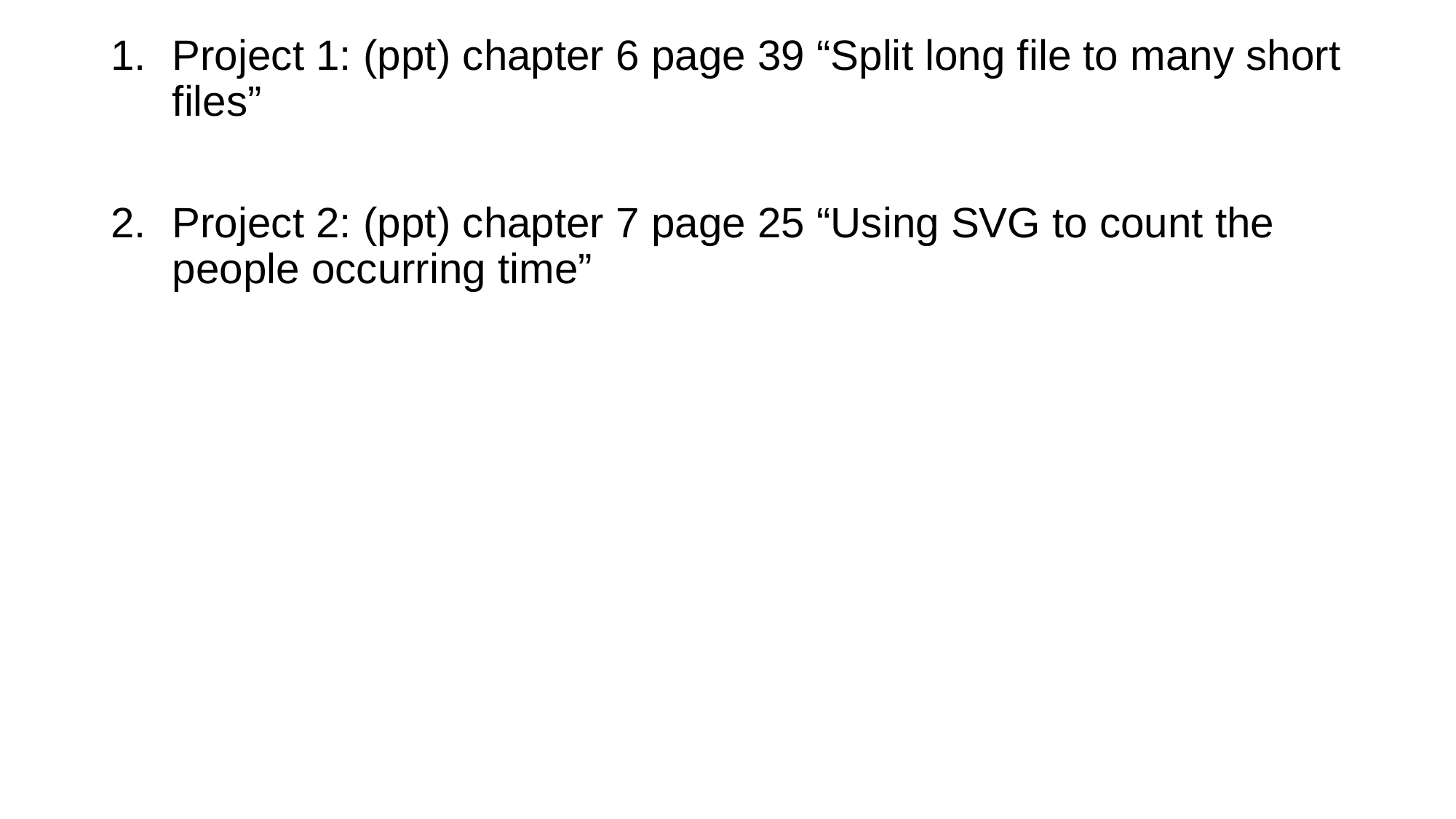

Project 1: (ppt) chapter 6 page 39 “Split long file to many short files”

Project 2: (ppt) chapter 7 page 25 “Using SVG to count the people occurring time”